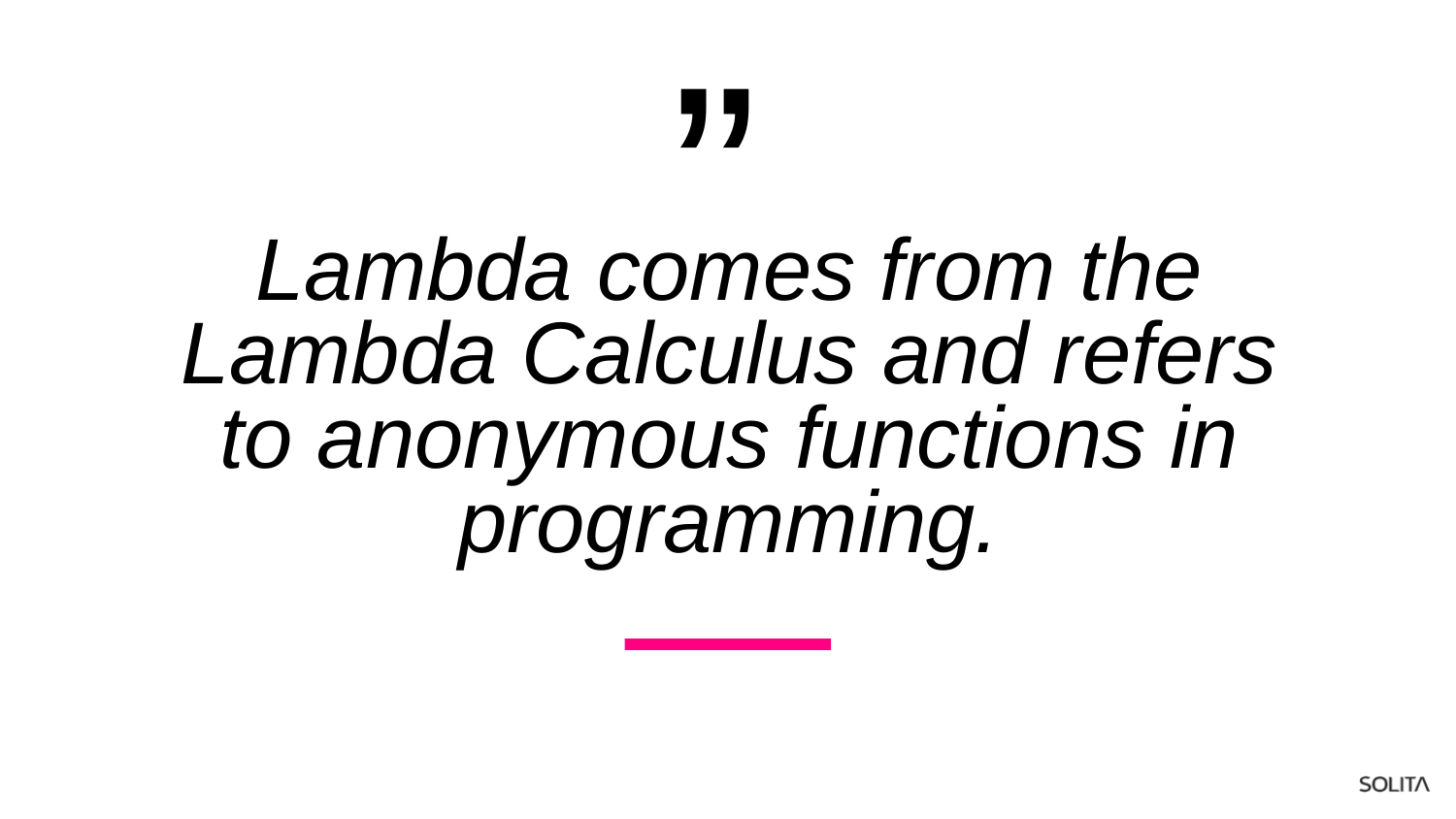

# Lambda comes from the Lambda Calculus and refers to anonymous functions in programming.